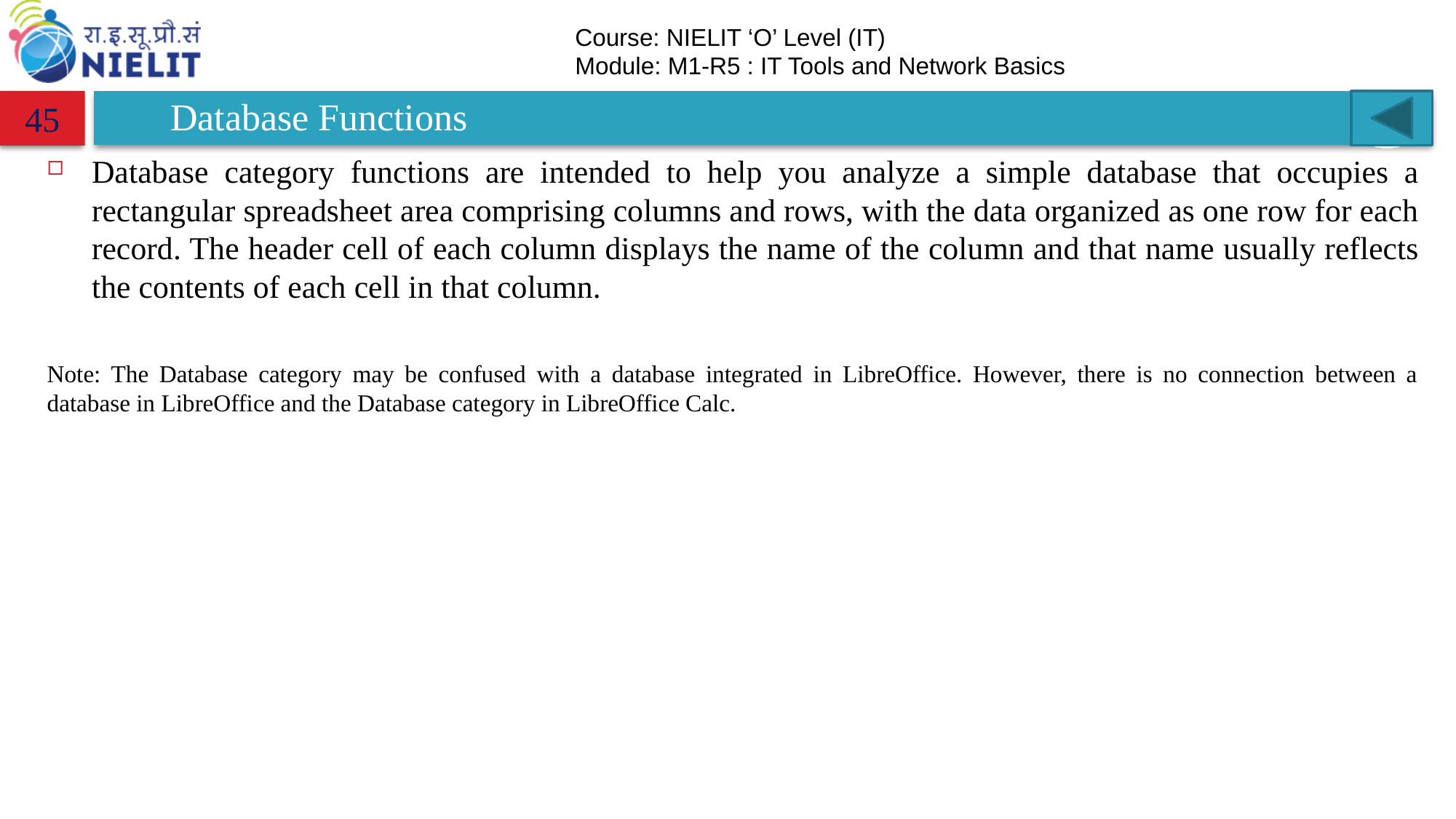

# Database Functions
45
Database category functions are intended to help you analyze a simple database that occupies a rectangular spreadsheet area comprising columns and rows, with the data organized as one row for each record. The header cell of each column displays the name of the column and that name usually reflects the contents of each cell in that column.

Note: The Database category may be confused with a database integrated in LibreOffice. However, there is no connection between a database in LibreOffice and the Database category in LibreOffice Calc.